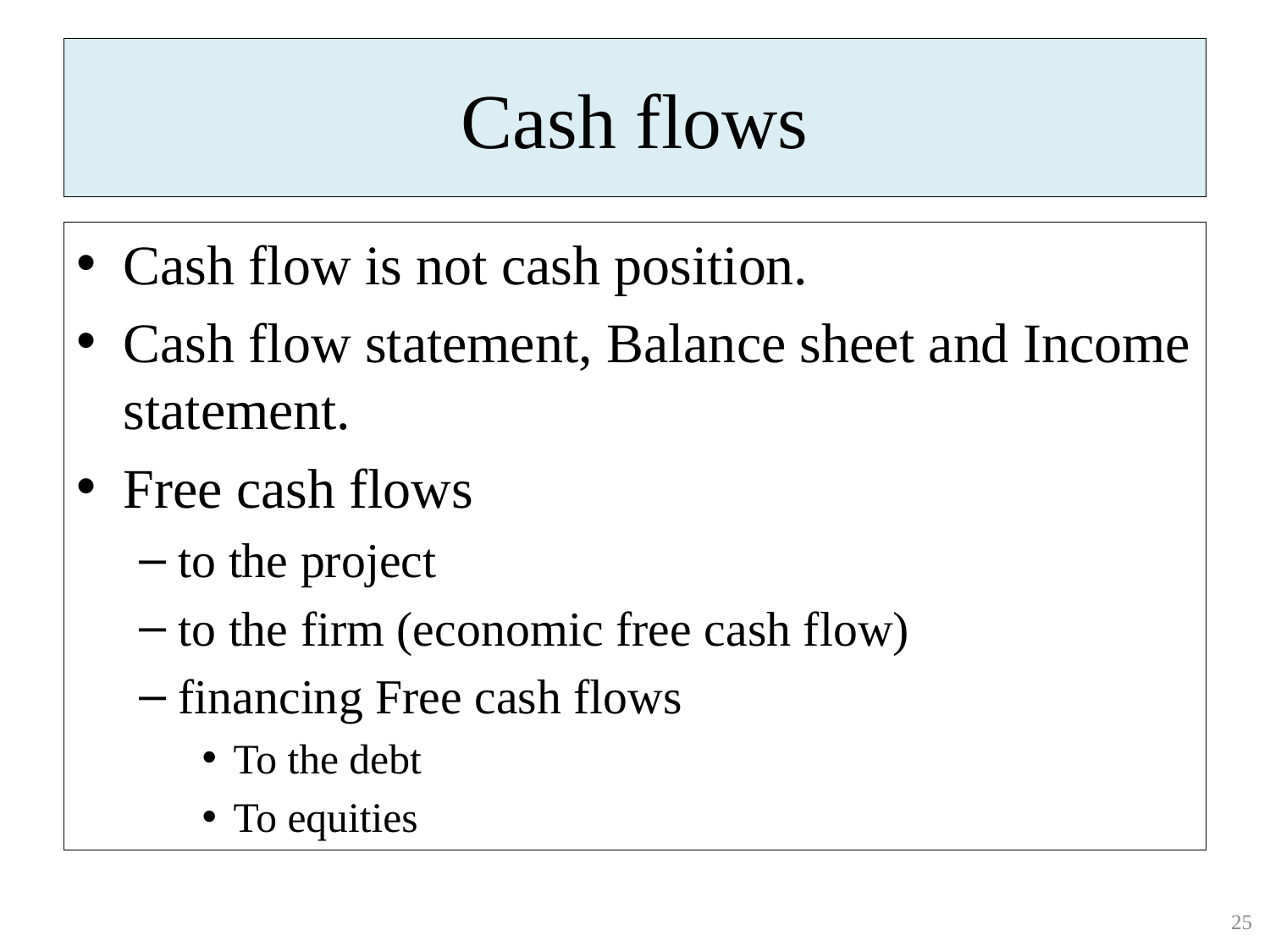

# Cash flows
Cash flow is not cash position.
Cash flow statement, Balance sheet and Income statement.
Free cash flows
to the project
to the firm (economic free cash flow)
financing Free cash flows
To the debt
To equities

25